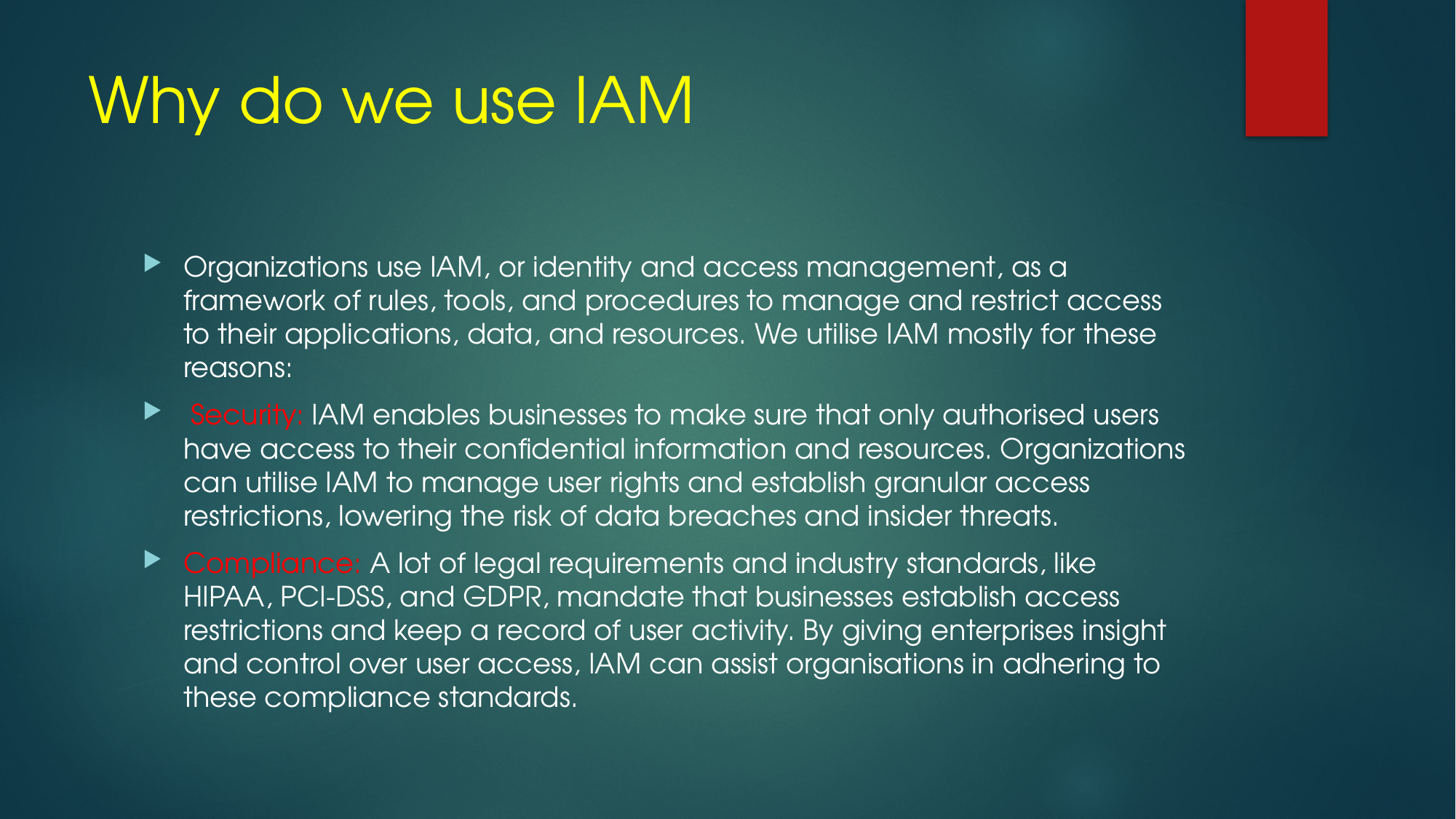

# Why do we use IAM
Organizations use IAM, or identity and access management, as a framework of rules, tools, and procedures to manage and restrict access to their applications, data, and resources. We utilise IAM mostly for these reasons:
 Security: IAM enables businesses to make sure that only authorised users have access to their confidential information and resources. Organizations can utilise IAM to manage user rights and establish granular access restrictions, lowering the risk of data breaches and insider threats.
Compliance: A lot of legal requirements and industry standards, like HIPAA, PCI-DSS, and GDPR, mandate that businesses establish access restrictions and keep a record of user activity. By giving enterprises insight and control over user access, IAM can assist organisations in adhering to these compliance standards.